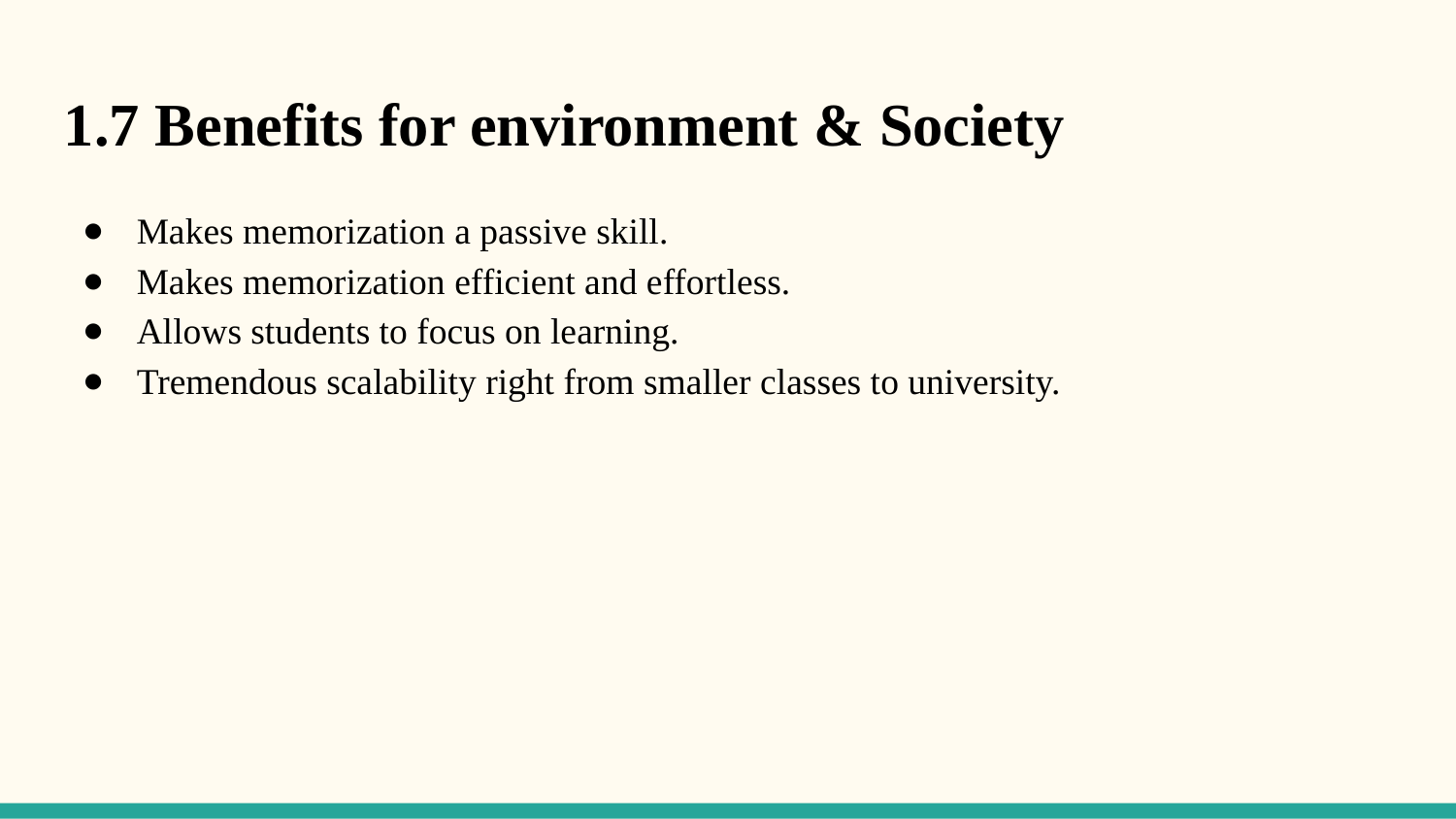

1.7 Benefits for environment & Society
Makes memorization a passive skill.
Makes memorization efficient and effortless.
Allows students to focus on learning.
Tremendous scalability right from smaller classes to university.